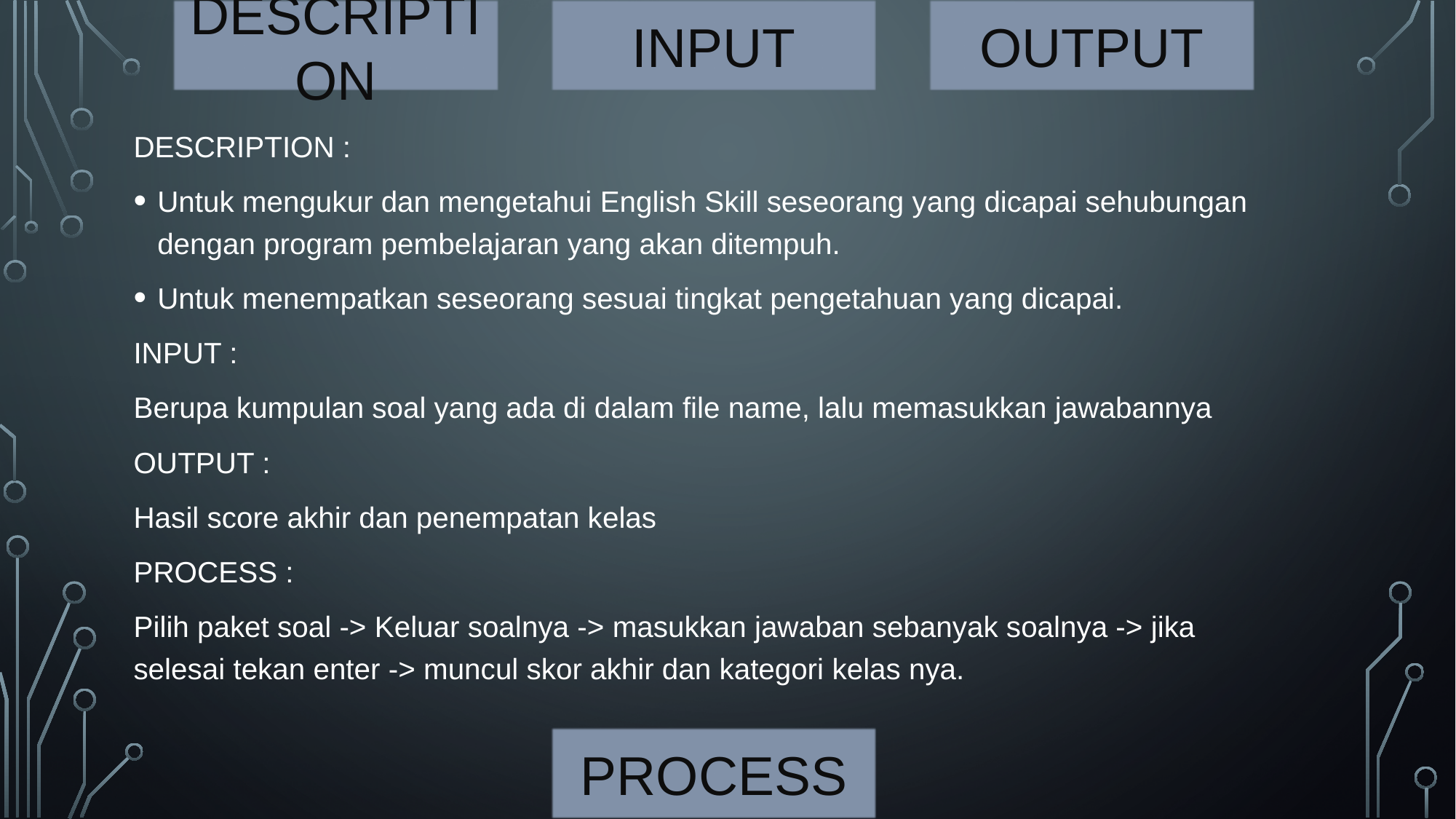

DESCRIPTION
INPUT
OUTPUT
DESCRIPTION :
Untuk mengukur dan mengetahui English Skill seseorang yang dicapai sehubungan dengan program pembelajaran yang akan ditempuh.
Untuk menempatkan seseorang sesuai tingkat pengetahuan yang dicapai.
INPUT :
Berupa kumpulan soal yang ada di dalam file name, lalu memasukkan jawabannya
OUTPUT :
Hasil score akhir dan penempatan kelas
PROCESS :
Pilih paket soal -> Keluar soalnya -> masukkan jawaban sebanyak soalnya -> jika selesai tekan enter -> muncul skor akhir dan kategori kelas nya.

PROCESS